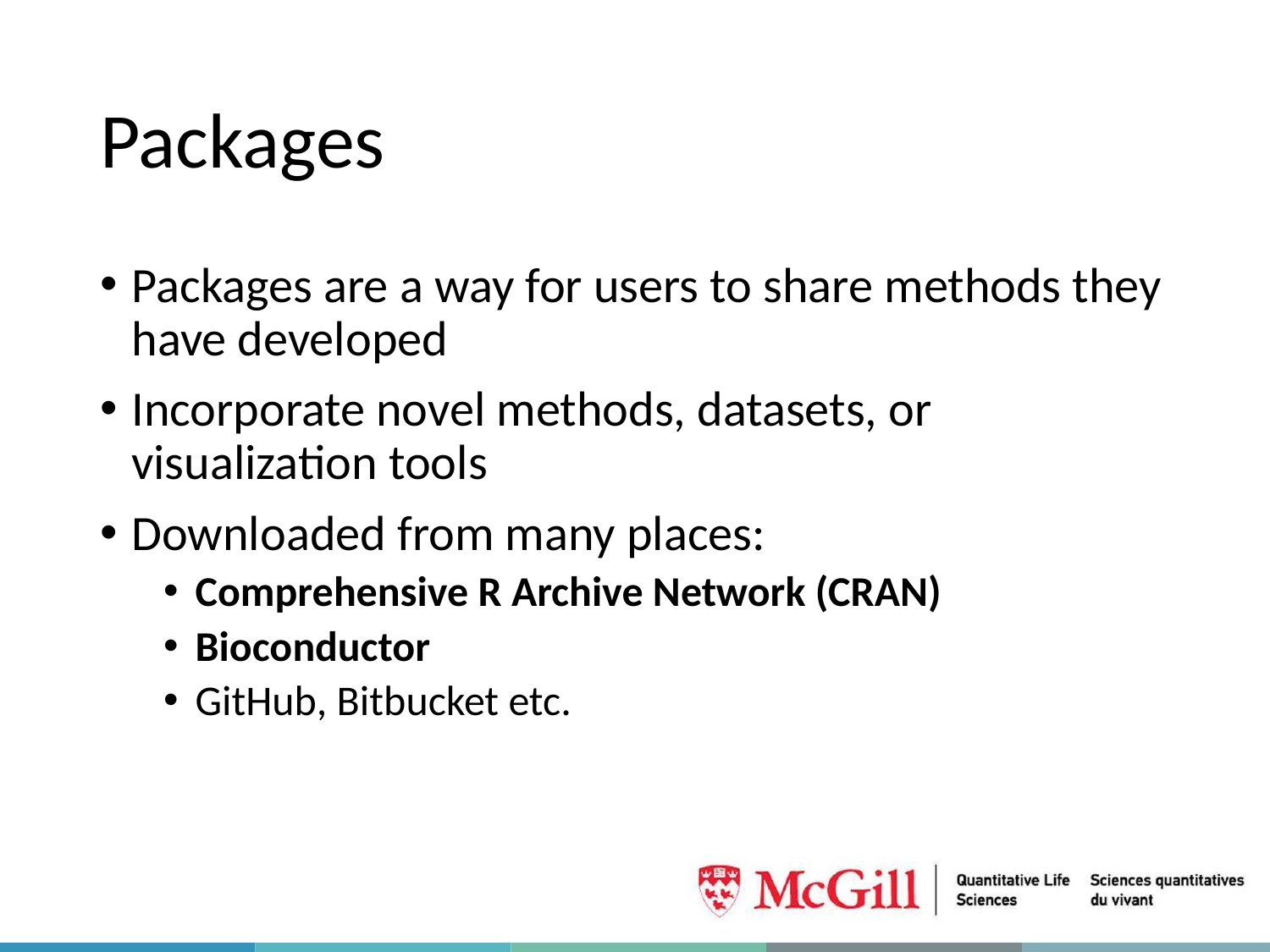

# Packages
Packages are a way for users to share methods they have developed
Incorporate novel methods, datasets, or visualization tools
Downloaded from many places:
Comprehensive R Archive Network (CRAN)
Bioconductor
GitHub, Bitbucket etc.